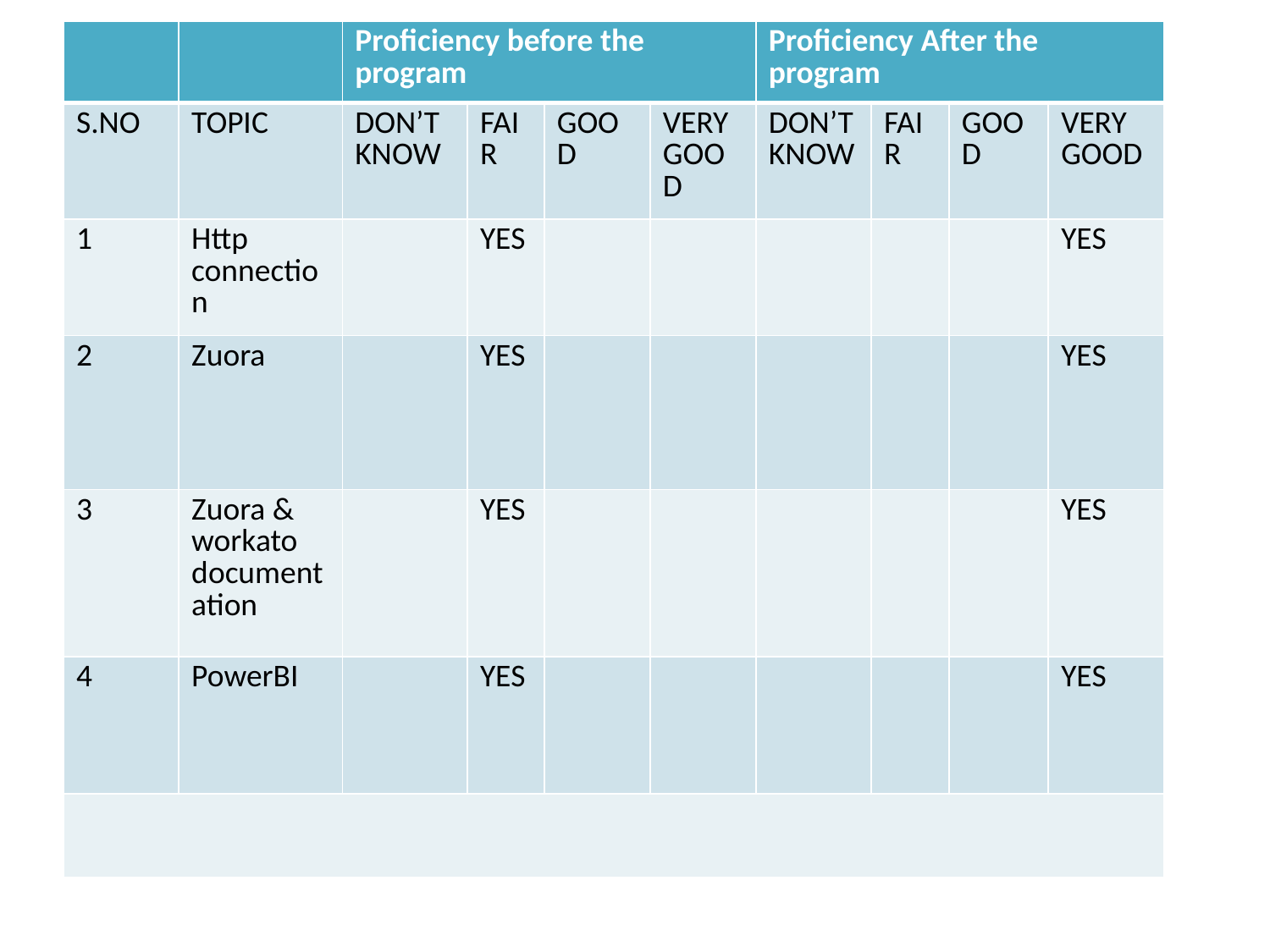

|  |  | Proficiency before the program |  |  |  | Proficiency After the program |  |  |  |
| --- | --- | --- | --- | --- | --- | --- | --- | --- | --- |
| S.NO | TOPIC | DON’T KNOW | FAIR | GOOD | VERY GOOD | DON’T KNOW | FAIR | GOOD | VERY GOOD |
| 1 | Http connection |  | YES |  |  |  |  |  | YES |
| 2 | Zuora |  | YES |  |  |  |  |  | YES |
| 3 | Zuora & workato documentation |  | YES |  |  |  |  |  | YES |
| 4 | PowerBI |  | YES |  |  |  |  |  | YES |
|  |  |  |  |  |  |  |  |  |  |